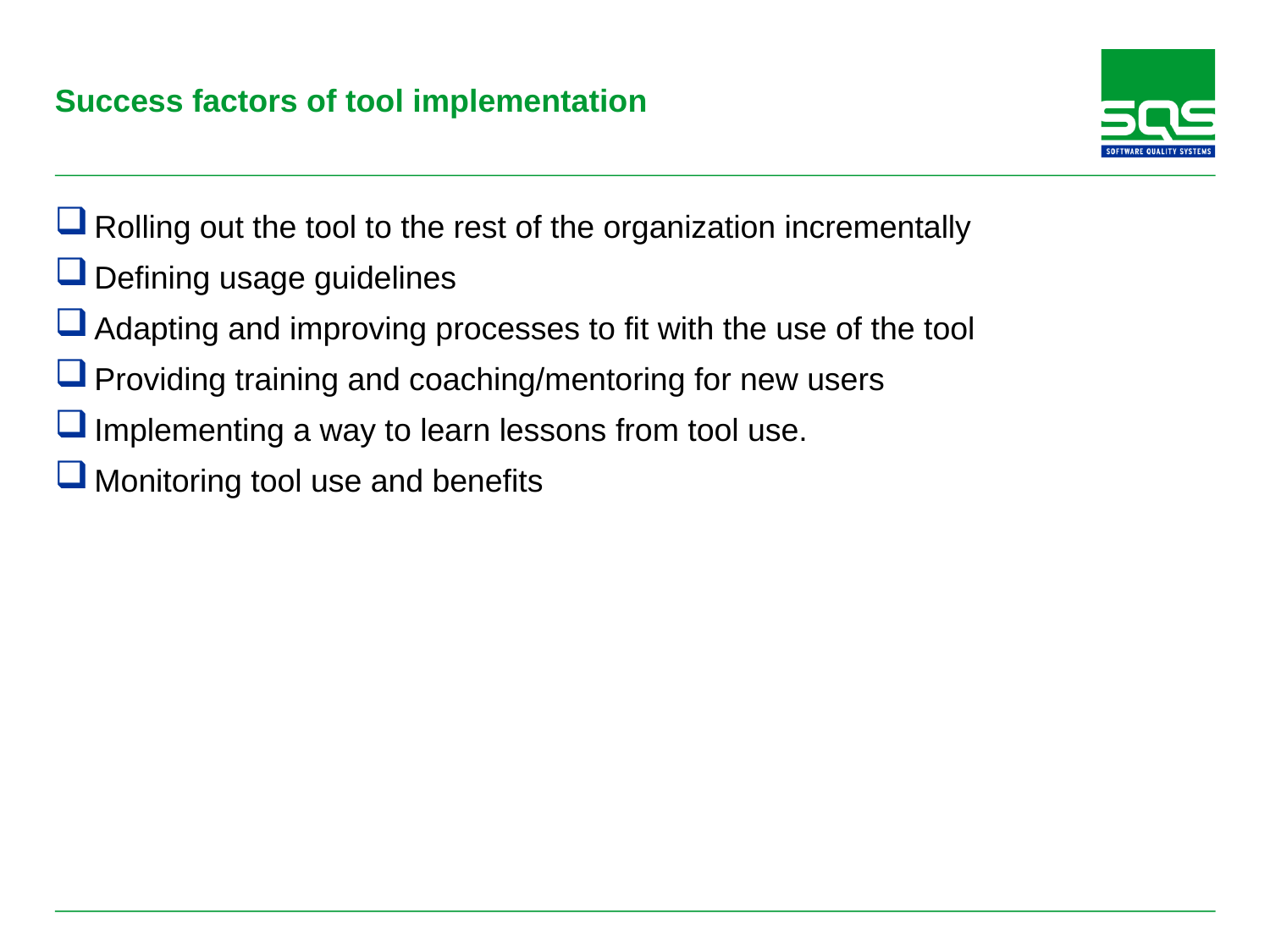

# Success factors of tool implementation
Rolling out the tool to the rest of the organization incrementally
Defining usage guidelines
Adapting and improving processes to fit with the use of the tool
Providing training and coaching/mentoring for new users
Implementing a way to learn lessons from tool use.
Monitoring tool use and benefits